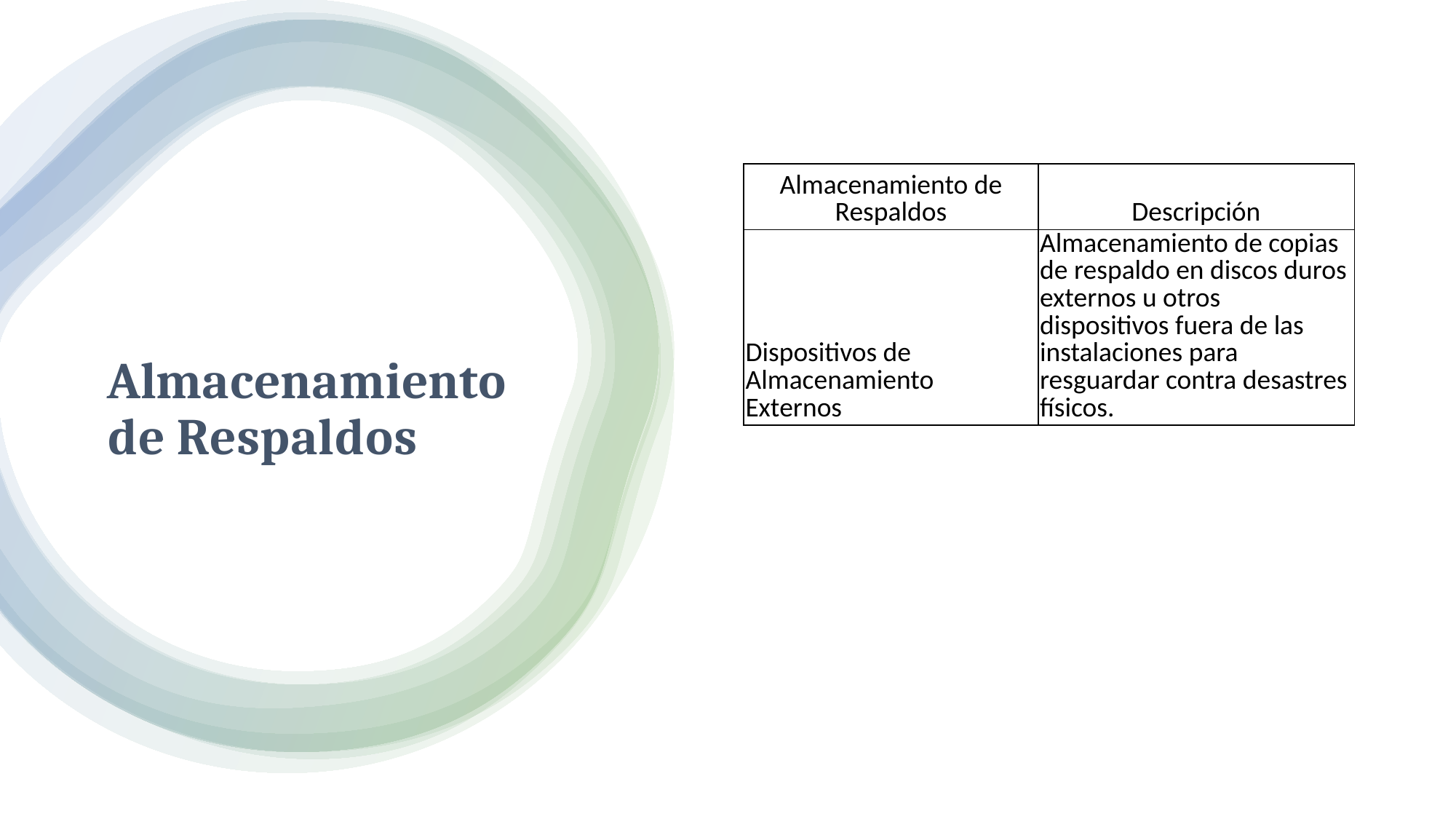

| Almacenamiento de Respaldos | Descripción |
| --- | --- |
| Dispositivos de Almacenamiento Externos | Almacenamiento de copias de respaldo en discos duros externos u otros dispositivos fuera de las instalaciones para resguardar contra desastres físicos. |
# Almacenamiento de Respaldos